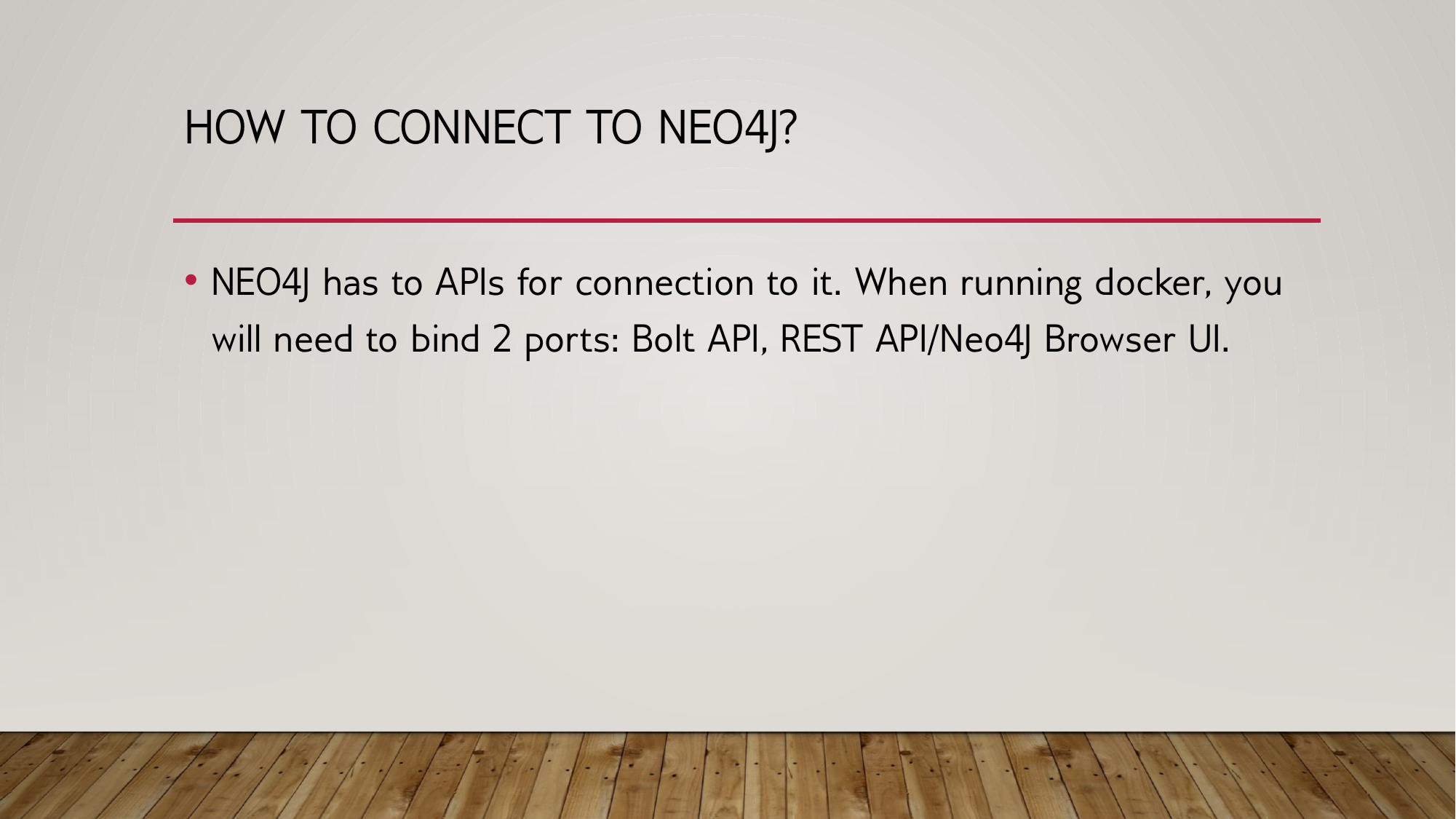

# How TO connect to NEO4J?
NEO4J has to APIs for connection to it. When running docker, you will need to bind 2 ports: Bolt API, REST API/Neo4J Browser UI.